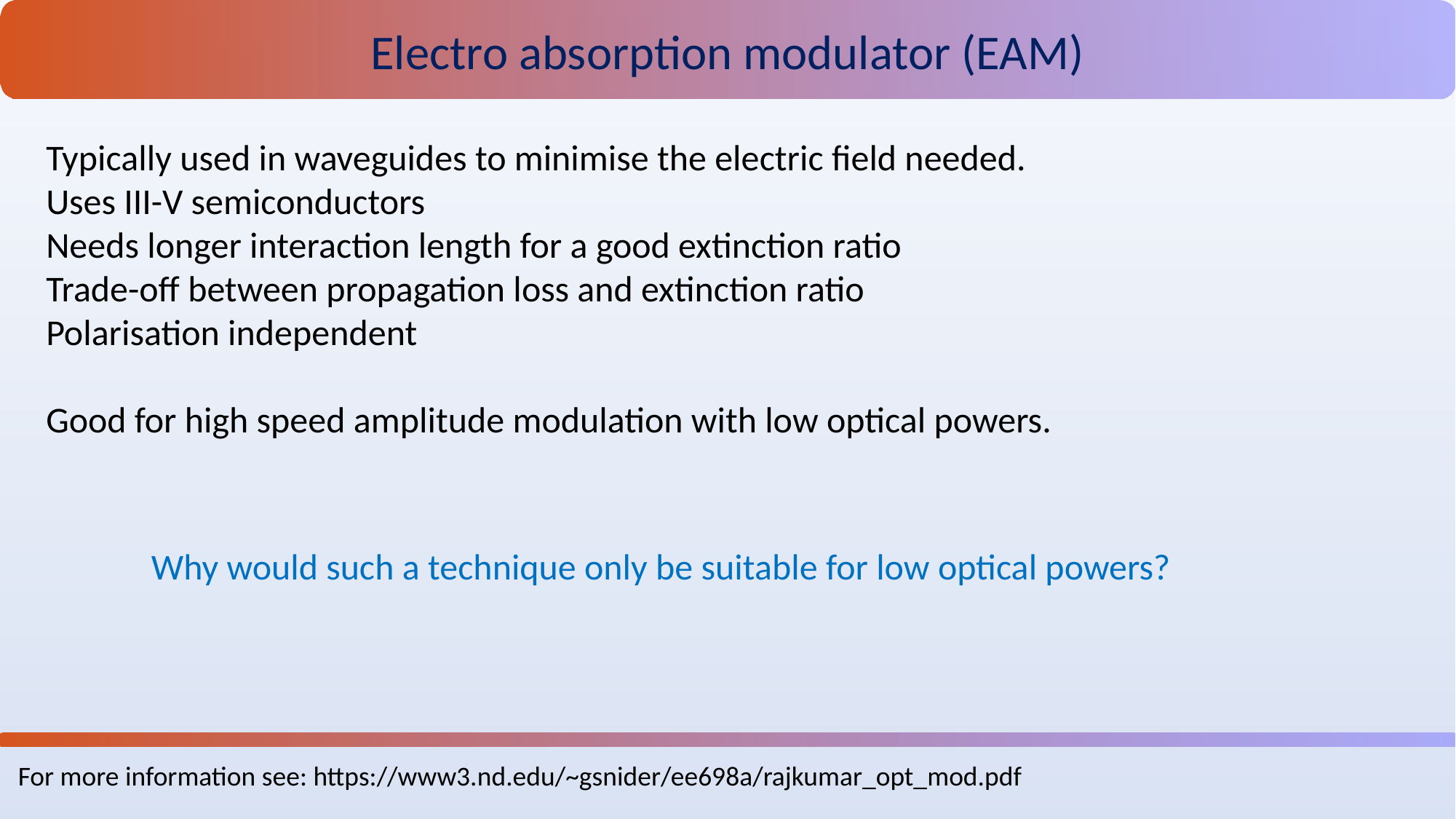

Electro absorption modulator (EAM)
Typically used in waveguides to minimise the electric field needed.
Uses III-V semiconductors
Needs longer interaction length for a good extinction ratio
Trade-off between propagation loss and extinction ratio
Polarisation independent

Good for high speed amplitude modulation with low optical powers.

Why would such a technique only be suitable for low optical powers?

For more information see: https://www3.nd.edu/~gsnider/ee698a/rajkumar_opt_mod.pdf